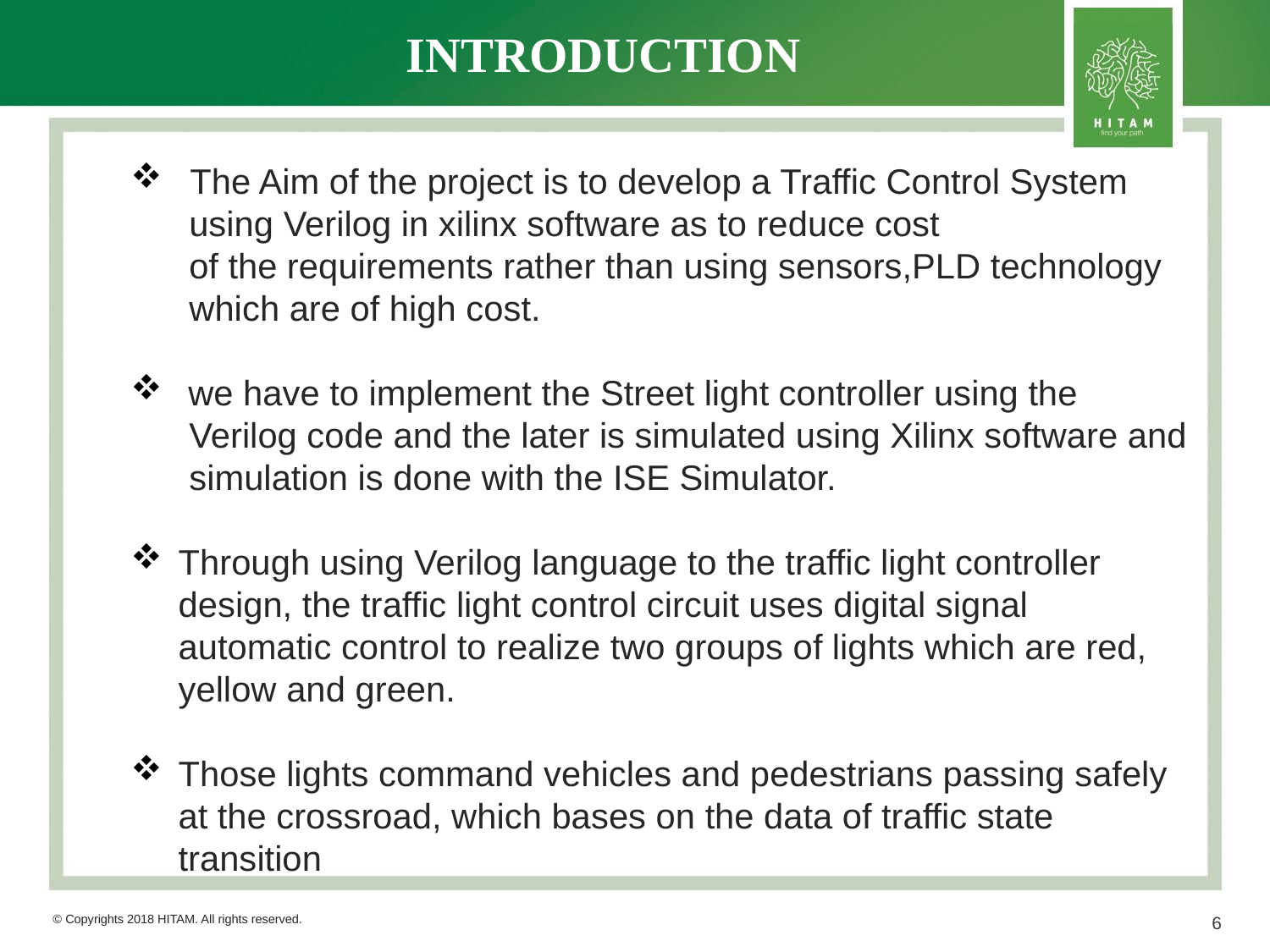

# INTRODUCTION
  The Aim of the project is to develop a Traffic Control System
      using Verilog in xilinx software as to reduce cost
      of the requirements rather than using sensors,PLD technology
      which are of high cost.

 we have to implement the Street light controller using the
      Verilog code and the later is simulated using Xilinx software and
      simulation is done with the ISE Simulator.

Through using Verilog language to the traffic light controller design, the traffic light control circuit uses digital signal automatic control to realize two groups of lights which are red, yellow and green.

Those lights command vehicles and pedestrians passing safely at the crossroad, which bases on the data of traffic state transition